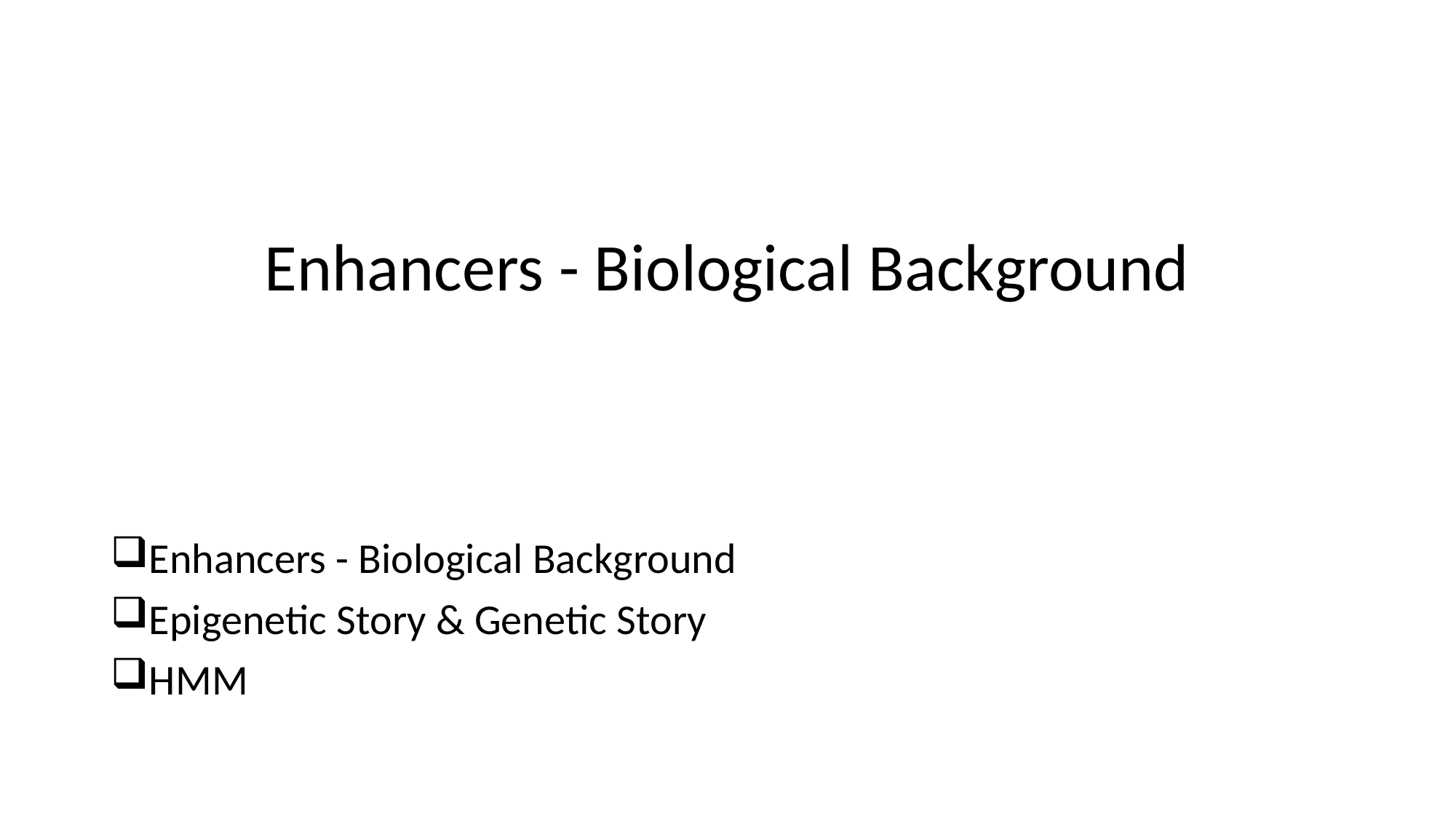

# Enhancers - Biological Background
Enhancers - Biological Background
Epigenetic Story & Genetic Story
HMM